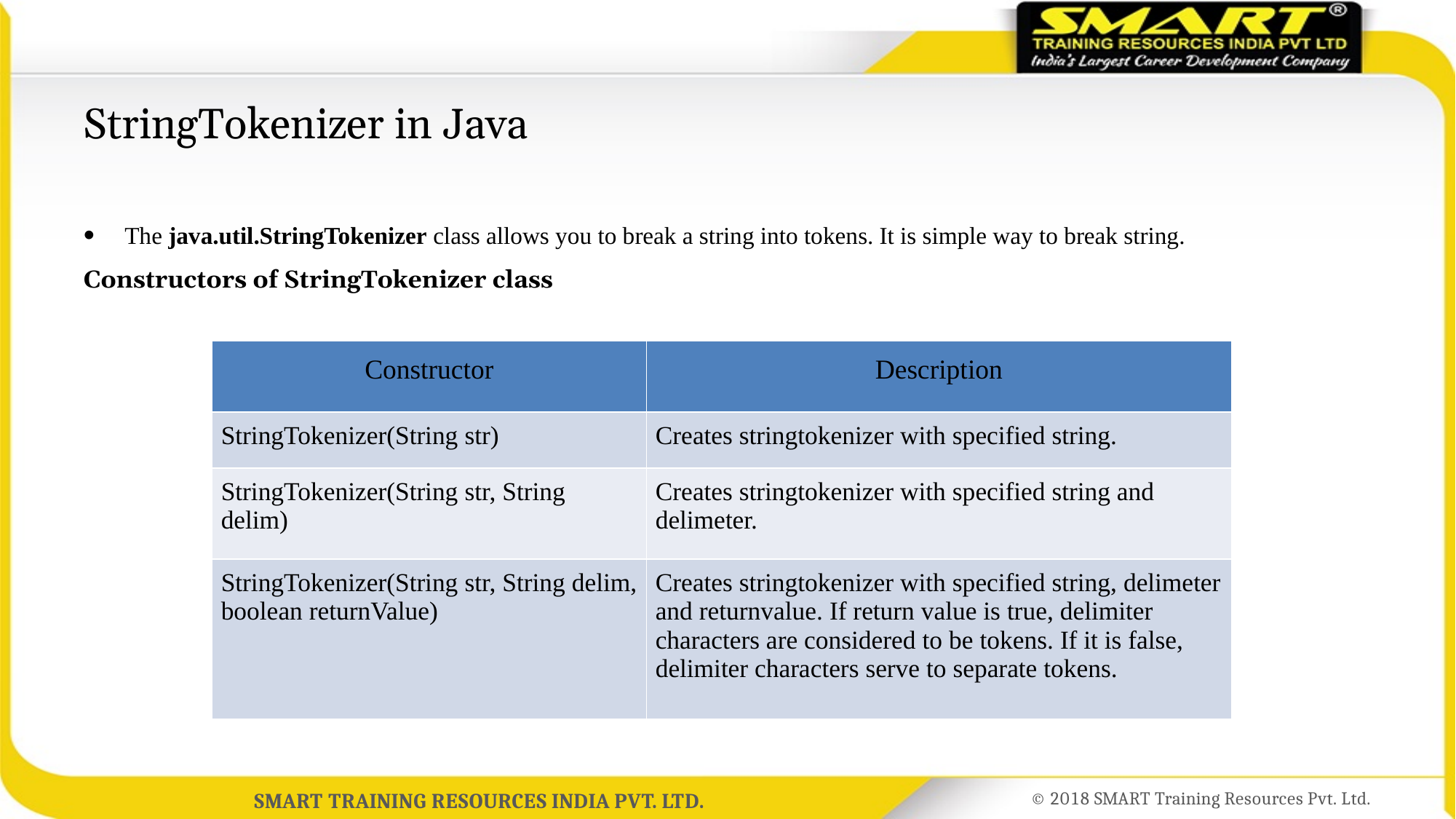

# StringTokenizer in Java
The java.util.StringTokenizer class allows you to break a string into tokens. It is simple way to break string.
Constructors of StringTokenizer class

| Constructor | Description |
| --- | --- |
| StringTokenizer(String str) | Creates stringtokenizer with specified string. |
| StringTokenizer(String str, String delim) | Creates stringtokenizer with specified string and delimeter. |
| StringTokenizer(String str, String delim, boolean returnValue) | Creates stringtokenizer with specified string, delimeter and returnvalue. If return value is true, delimiter characters are considered to be tokens. If it is false, delimiter characters serve to separate tokens. |